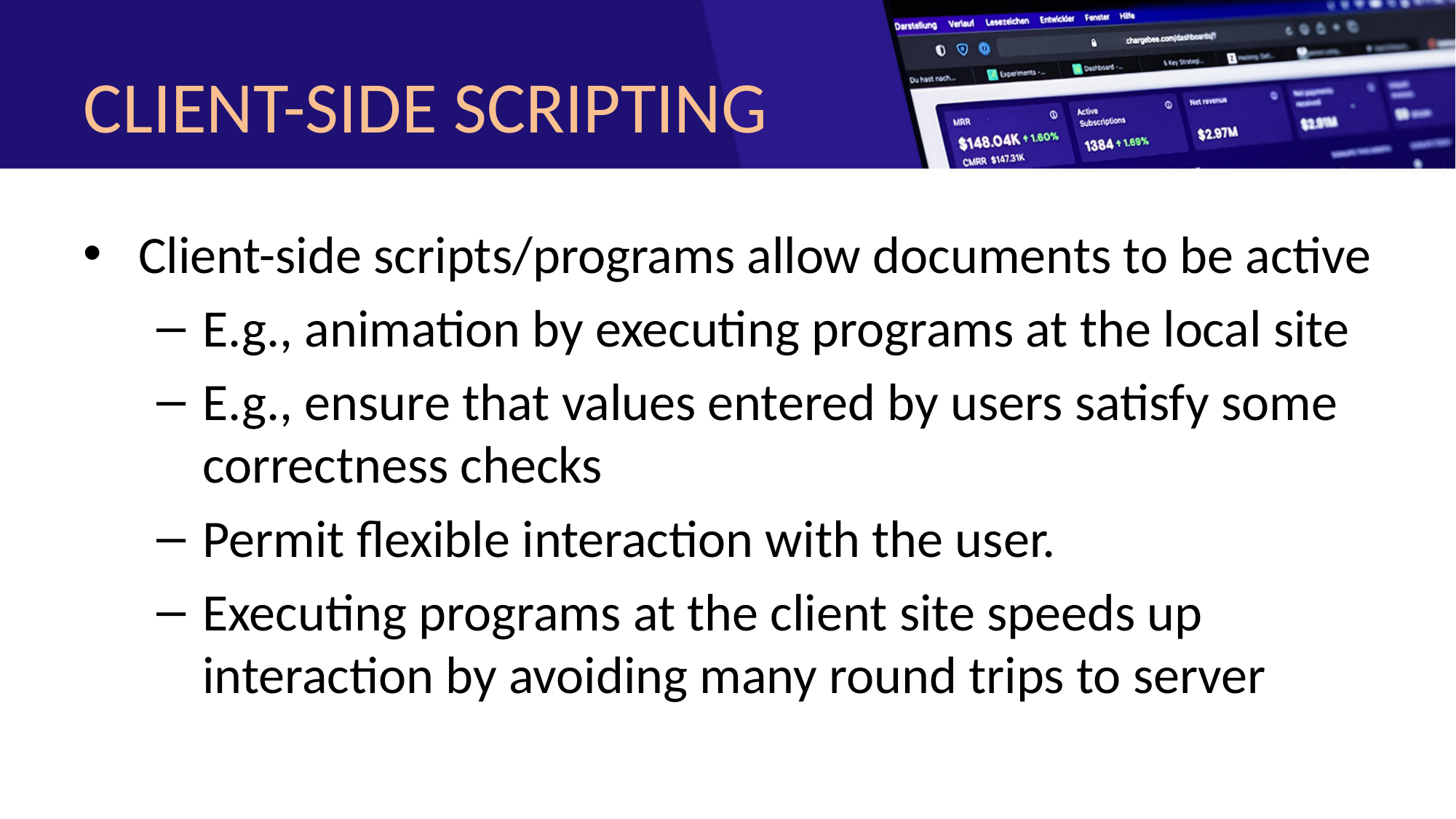

# CLIENT-SIDE SCRIPTING
Client-side scripts/programs allow documents to be active
E.g., animation by executing programs at the local site
E.g., ensure that values entered by users satisfy some correctness checks
Permit flexible interaction with the user.
Executing programs at the client site speeds up interaction by avoiding many round trips to server